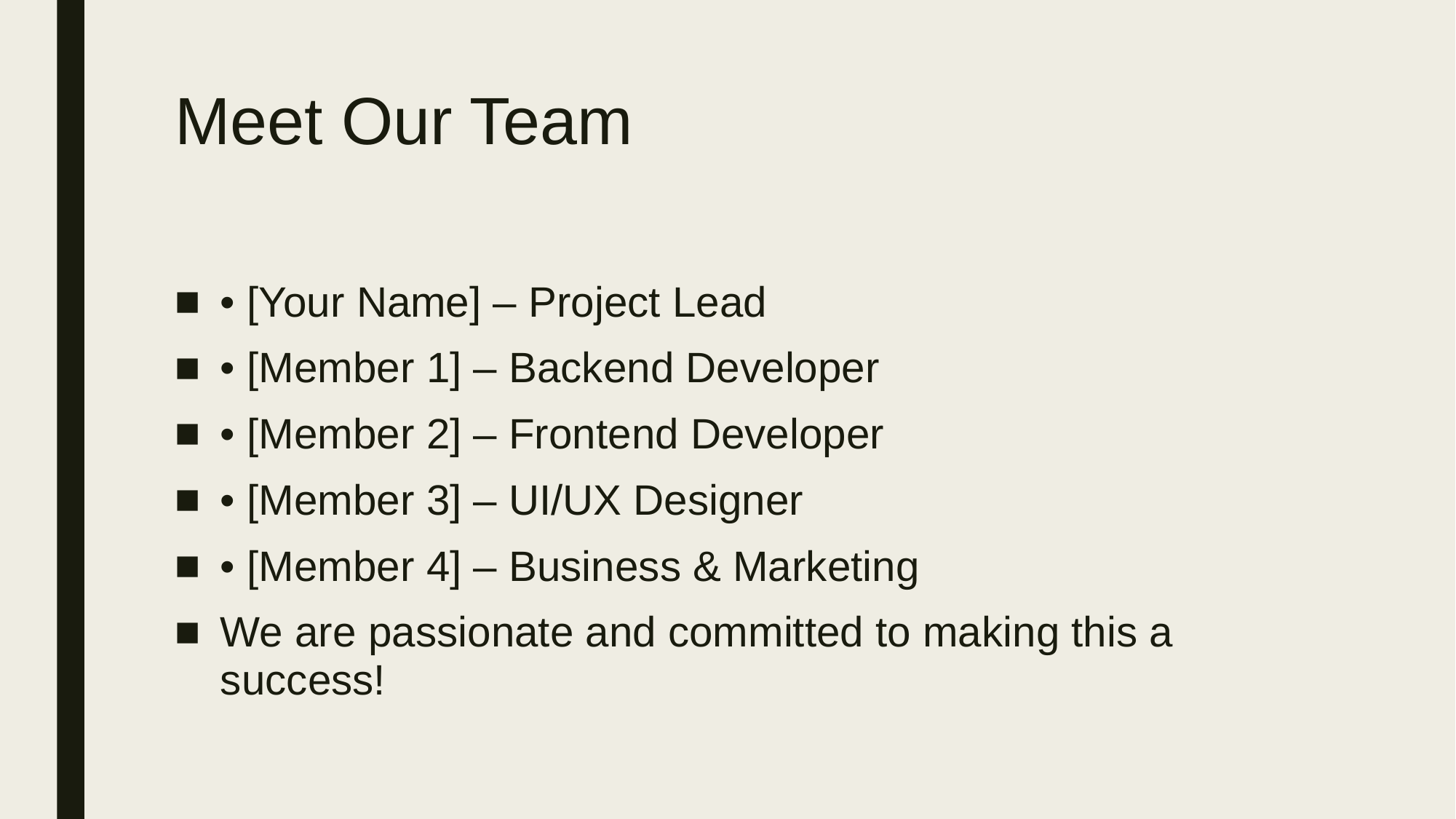

# Meet Our Team
• [Your Name] – Project Lead
• [Member 1] – Backend Developer
• [Member 2] – Frontend Developer
• [Member 3] – UI/UX Designer
• [Member 4] – Business & Marketing
We are passionate and committed to making this a success!